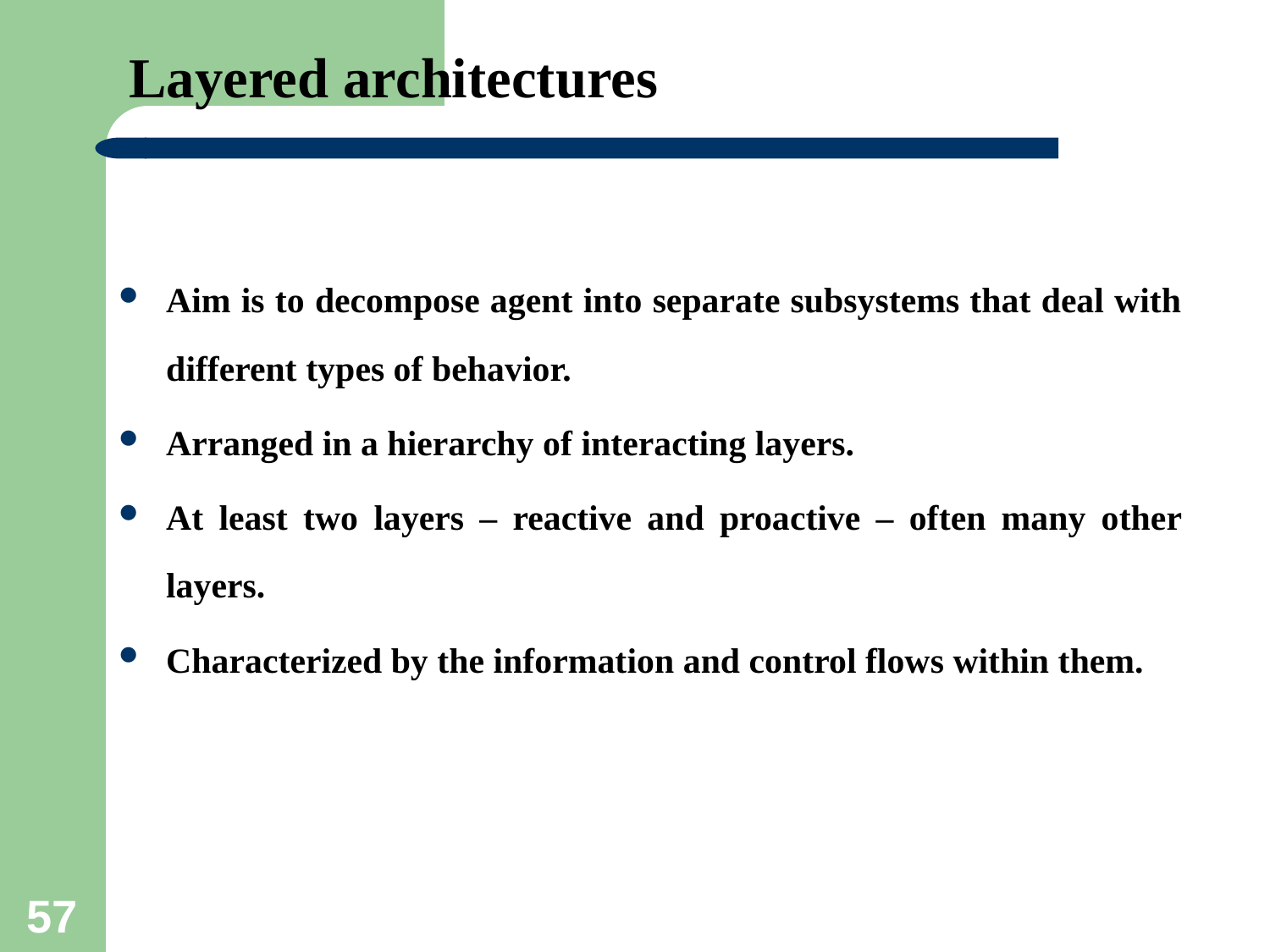

# Layered architectures
Aim is to decompose agent into separate subsystems that deal with different types of behavior.
Arranged in a hierarchy of interacting layers.
At least two layers – reactive and proactive – often many other layers.
Characterized by the information and control flows within them.
57